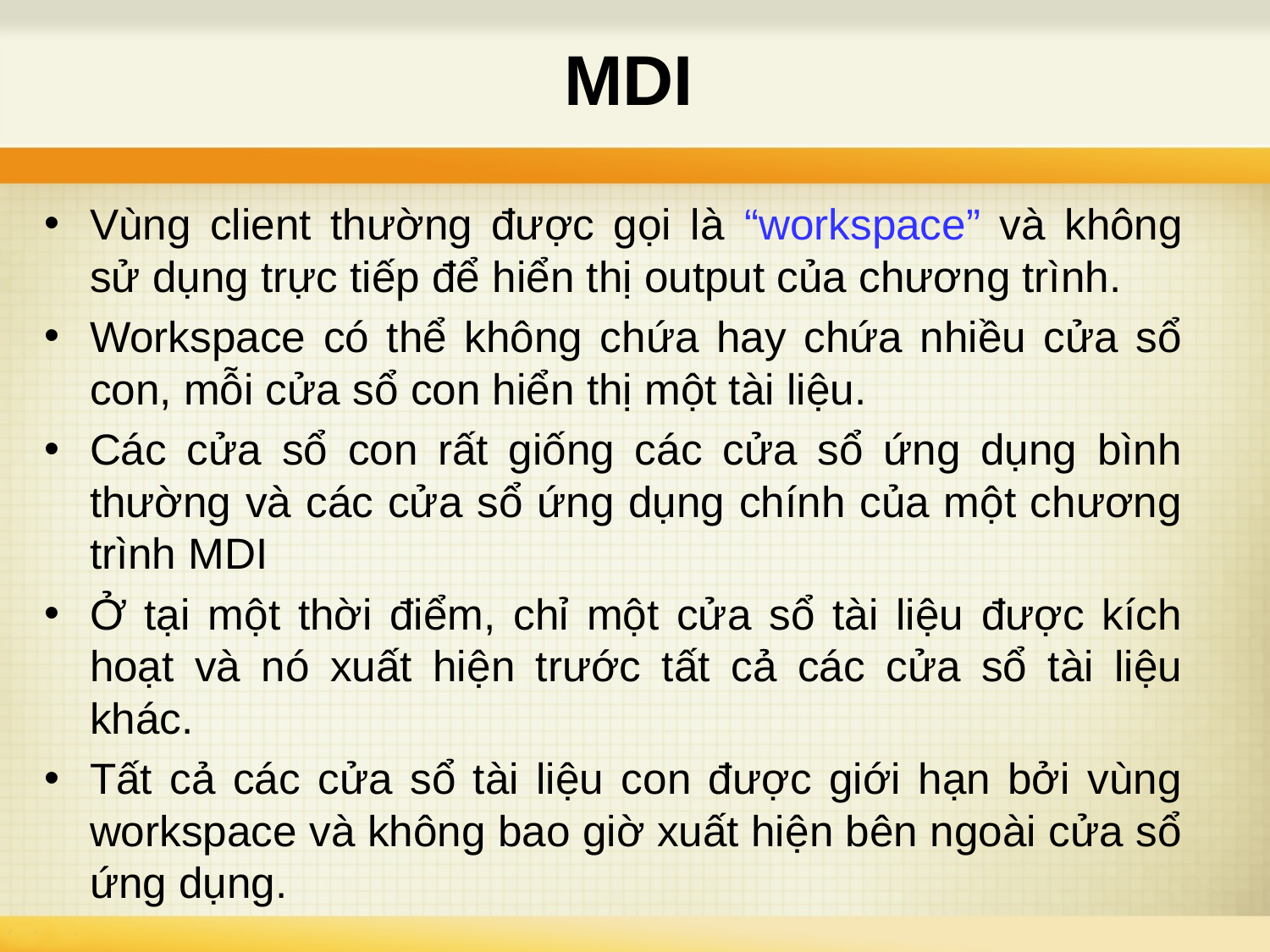

MDI
Vùng client thường được gọi là “workspace” và không sử dụng trực tiếp để hiển thị output của chương trình.
Workspace có thể không chứa hay chứa nhiều cửa sổ con, mỗi cửa sổ con hiển thị một tài liệu.
Các cửa sổ con rất giống các cửa sổ ứng dụng bình thường và các cửa sổ ứng dụng chính của một chương trình MDI
Ở tại một thời điểm, chỉ một cửa sổ tài liệu được kích hoạt và nó xuất hiện trước tất cả các cửa sổ tài liệu khác.
Tất cả các cửa sổ tài liệu con được giới hạn bởi vùng workspace và không bao giờ xuất hiện bên ngoài cửa sổ ứng dụng.